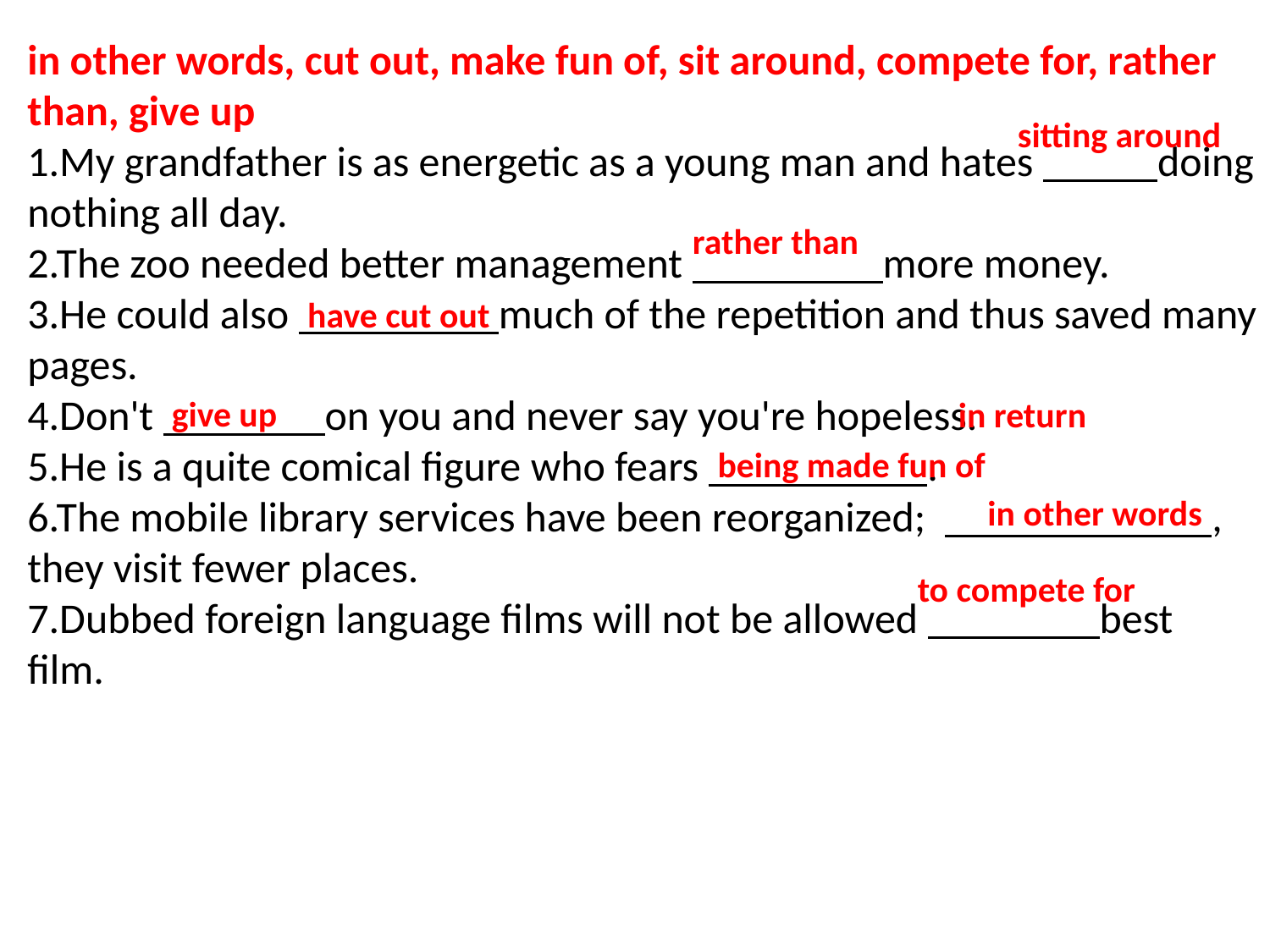

in other words, cut out, make fun of, sit around, compete for, rather than, give up
1.My grandfather is as energetic as a young man and hates             doing nothing all day.
2.The zoo needed better management                     more money.
3.He could also                      much of the repetition and thus saved many pages.
4.Don't                  on you and never say you're hopeless.
5.He is a quite comical figure who fears                        .
6.The mobile library services have been reorganized;                              , they visit fewer places.
7.Dubbed foreign language films will not be allowed                   best film.
sitting around
rather than
have cut out
give up
in return
being made fun of
in other words
to compete for